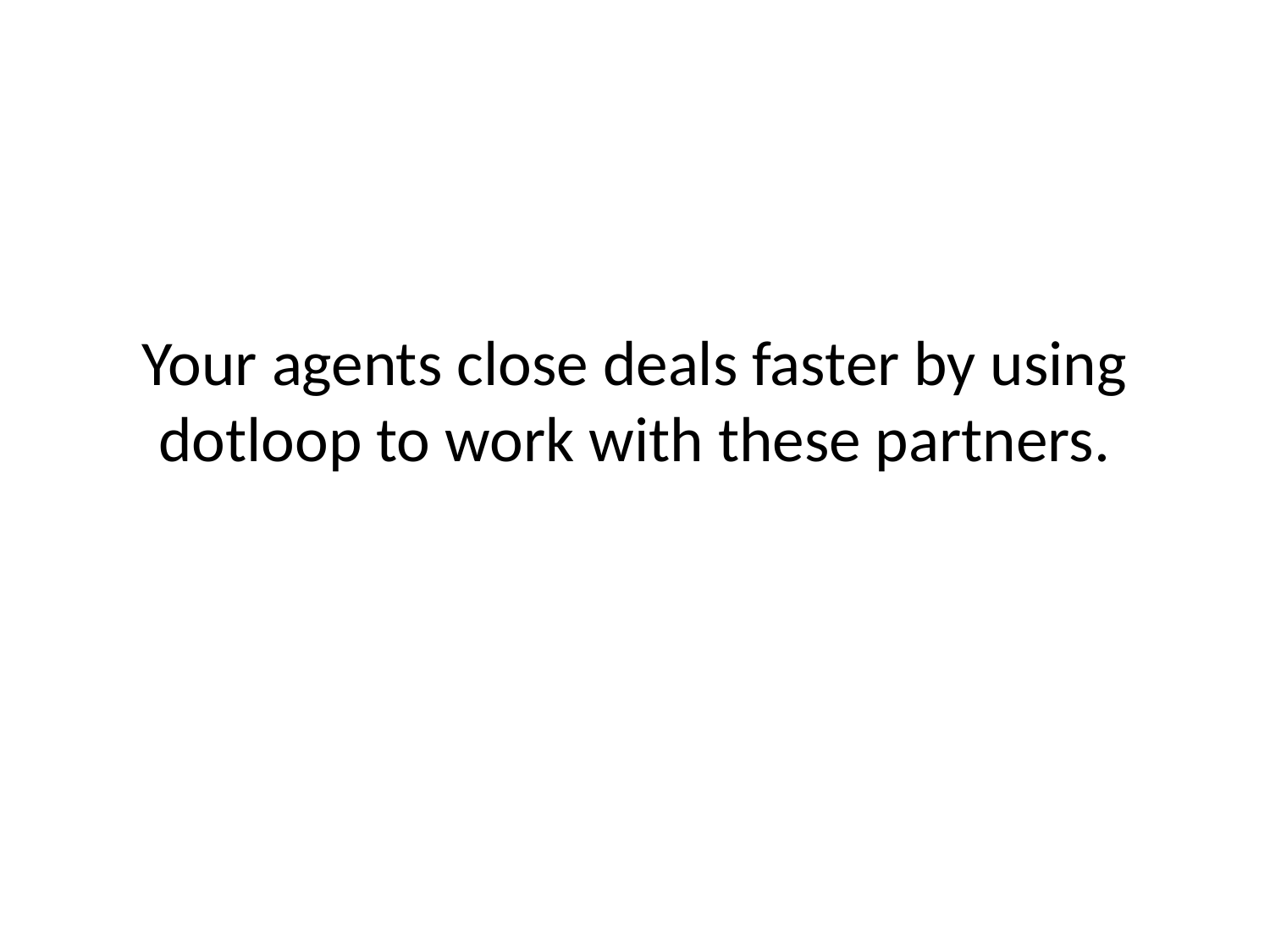

# Your agents close deals faster by using dotloop to work with these partners.